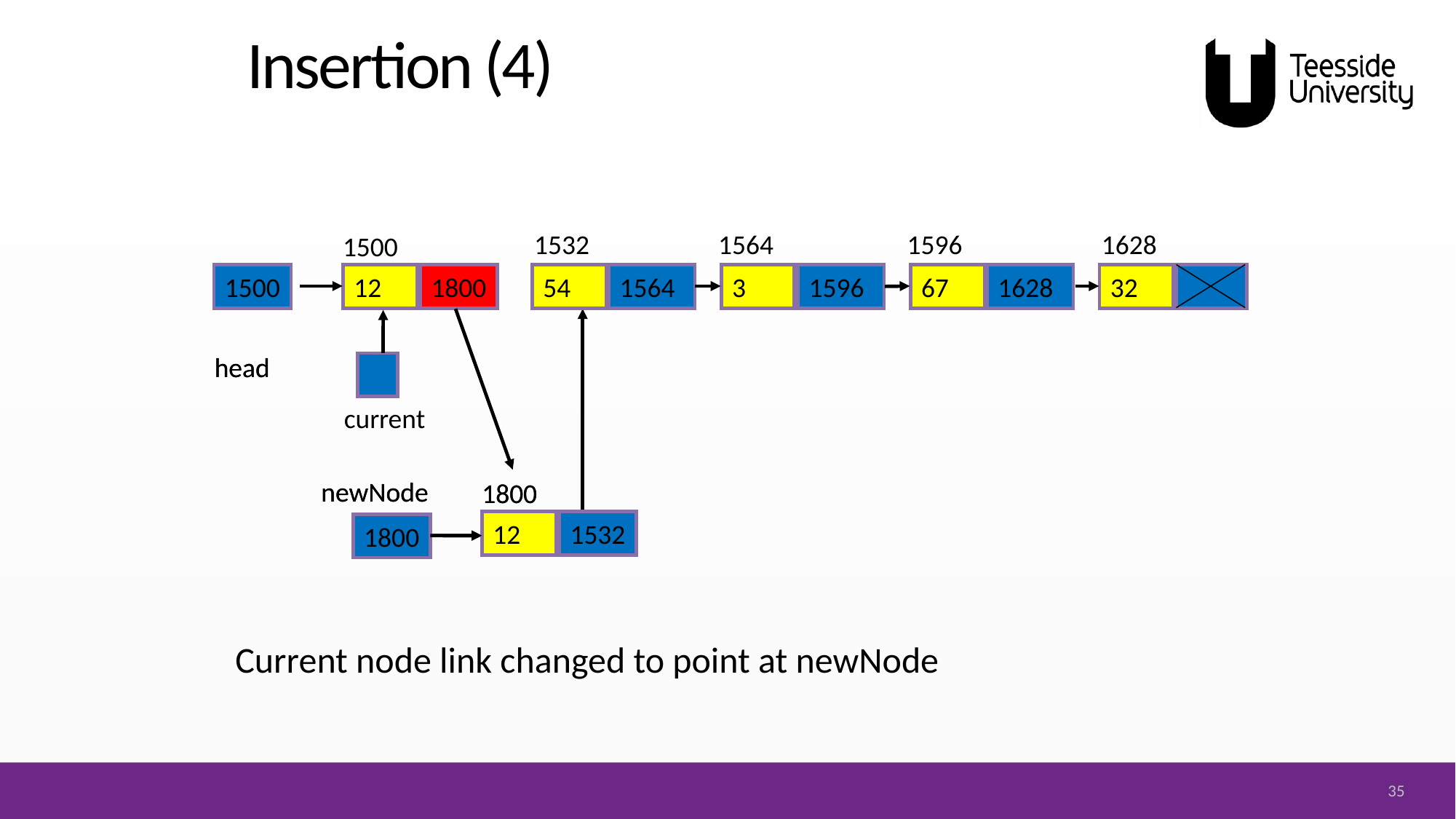

# Insertion (4)
1532
1564
1596
1628
1500
1500
12
1800
54
3
67
32

1564
1596
1628

current
head
head
newNode
1800
12
1532
1800

newNode
1800
12
1532
1800

Current node link changed to point at newNode
35